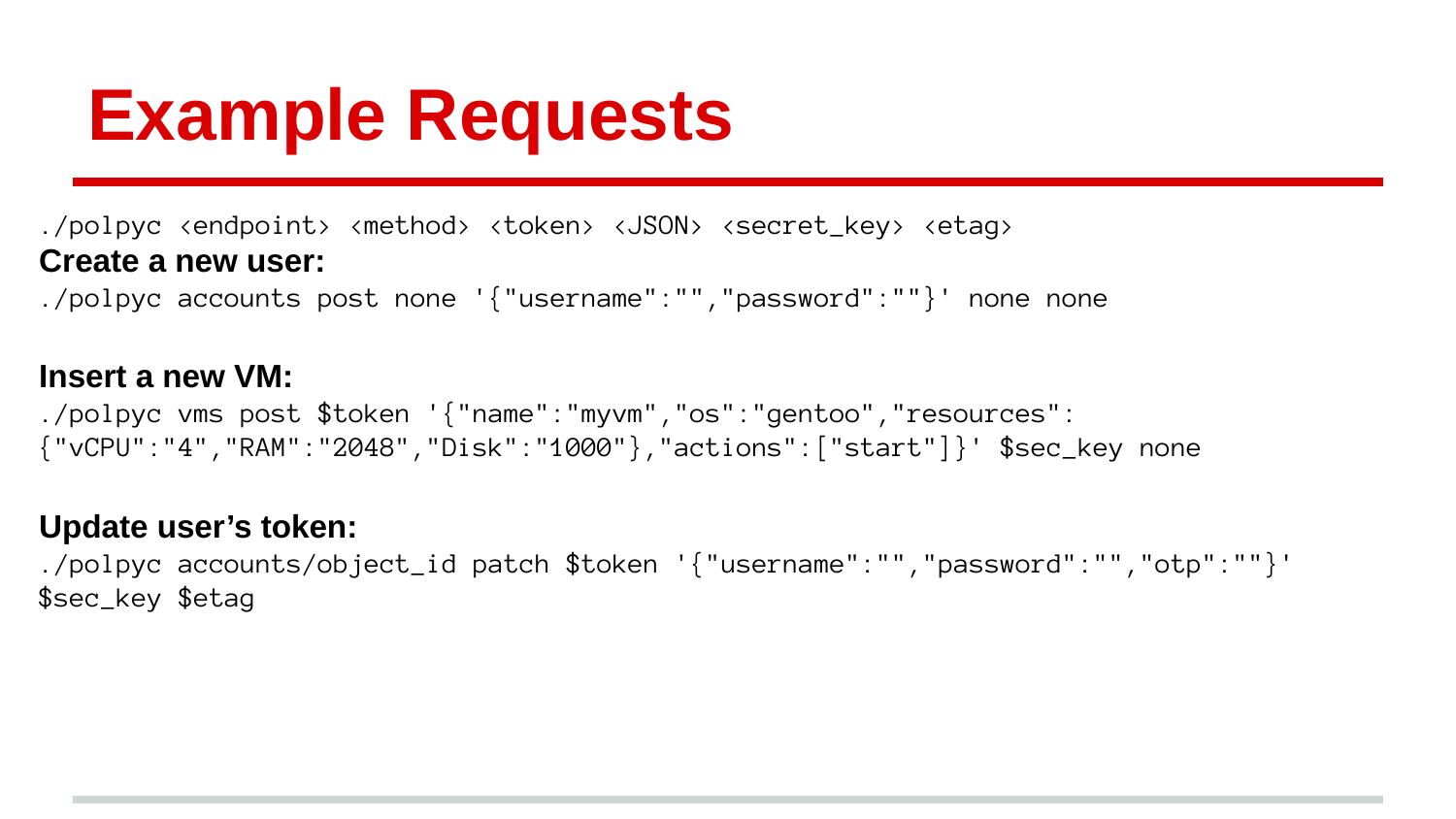

# Example Requests
./polpyc <endpoint> <method> <token> <JSON> <secret_key> <etag>
Create a new user:
./polpyc accounts post none '{"username":"","password":""}' none none

Insert a new VM:
./polpyc vms post $token '{"name":"myvm","os":"gentoo","resources":{"vCPU":"4","RAM":"2048","Disk":"1000"},"actions":["start"]}' $sec_key none

Update user’s token:
./polpyc accounts/object_id patch $token '{"username":"","password":"","otp":""}' $sec_key $etag